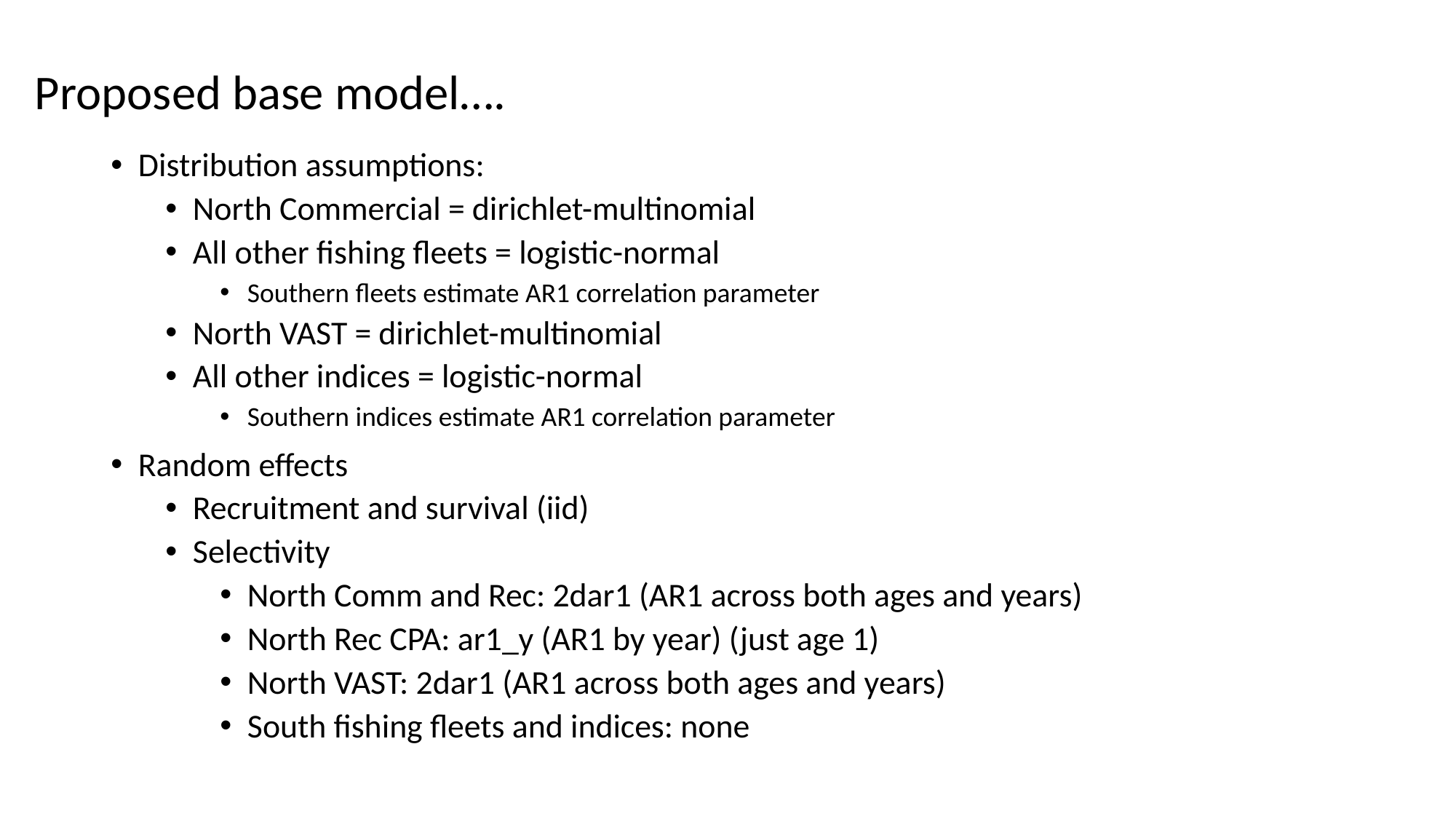

# Proposed base model….
Distribution assumptions:
North Commercial = dirichlet-multinomial
All other fishing fleets = logistic-normal
Southern fleets estimate AR1 correlation parameter
North VAST = dirichlet-multinomial
All other indices = logistic-normal
Southern indices estimate AR1 correlation parameter
Random effects
Recruitment and survival (iid)
Selectivity
North Comm and Rec: 2dar1 (AR1 across both ages and years)
North Rec CPA: ar1_y (AR1 by year) (just age 1)
North VAST: 2dar1 (AR1 across both ages and years)
South fishing fleets and indices: none